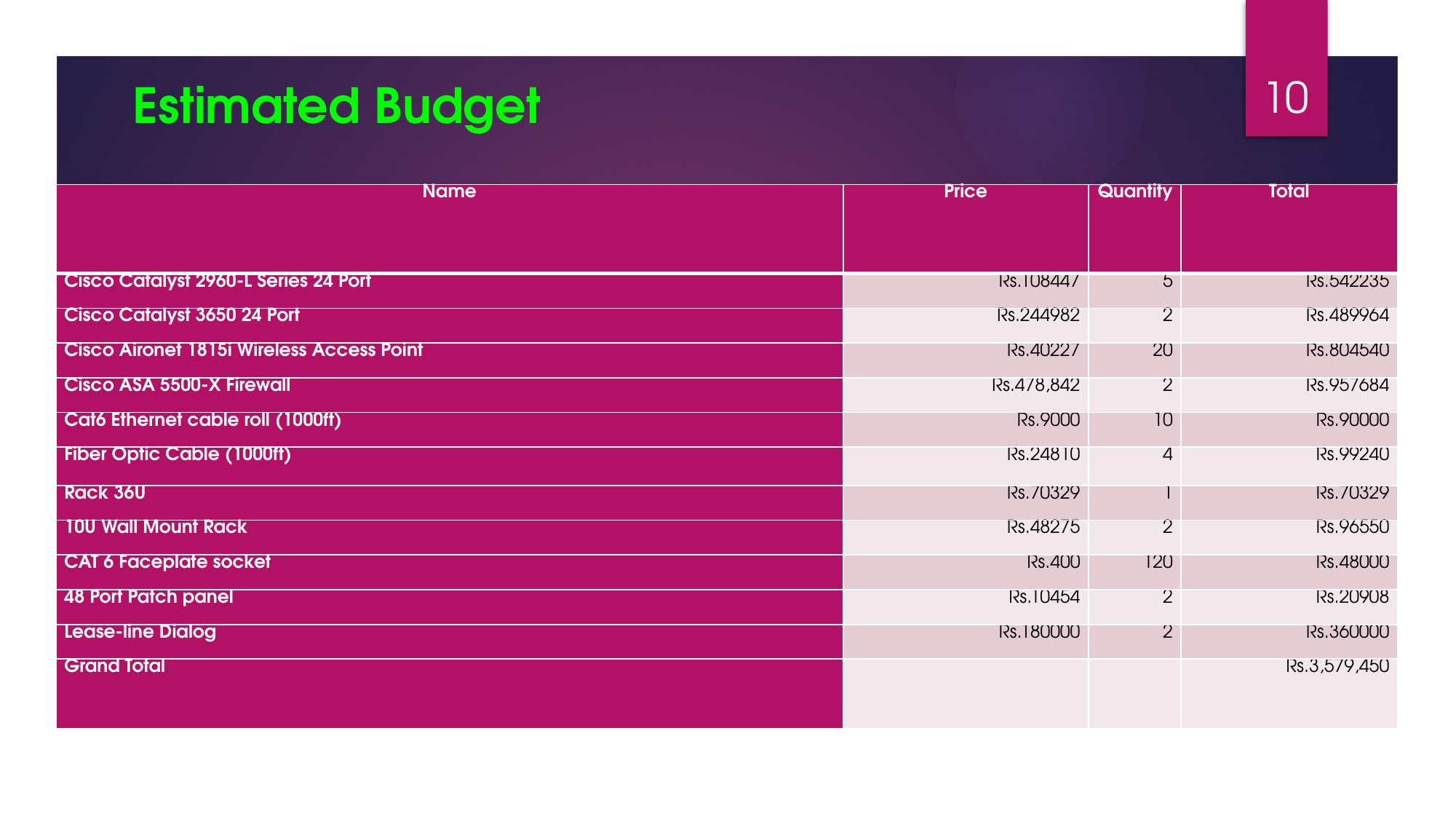

10
Estimated Budget

| Name | Price | Quantity | Total |
| --- | --- | --- | --- |
| Cisco Catalyst 2960-L Series 24 Port | Rs.108447 | 5 | Rs.542235 |
| Cisco Catalyst 3650 24 Port | Rs.244982 | 2 | Rs.489964 |
| Cisco Aironet 1815i Wireless Access Point | Rs.40227 | 20 | Rs.804540 |
| Cisco ASA 5500-X Firewall | Rs.478,842 | 2 | Rs.957684 |
| Cat6 Ethernet cable roll (1000ft) | Rs.9000 | 10 | Rs.90000 |
| Fiber Optic Cable (1000ft) | Rs.24810 | 4 | Rs.99240 |
| Rack 36U | Rs.70329 | 1 | Rs.70329 |
| 10U Wall Mount Rack | Rs.48275 | 2 | Rs.96550 |
| CAT 6 Faceplate socket | Rs.400 | 120 | Rs.48000 |
| 48 Port Patch panel | Rs.10454 | 2 | Rs.20908 |
| Lease-line Dialog | Rs.180000 | 2 | Rs.360000 |
| Grand Total |  |  | Rs.3,579,450 |